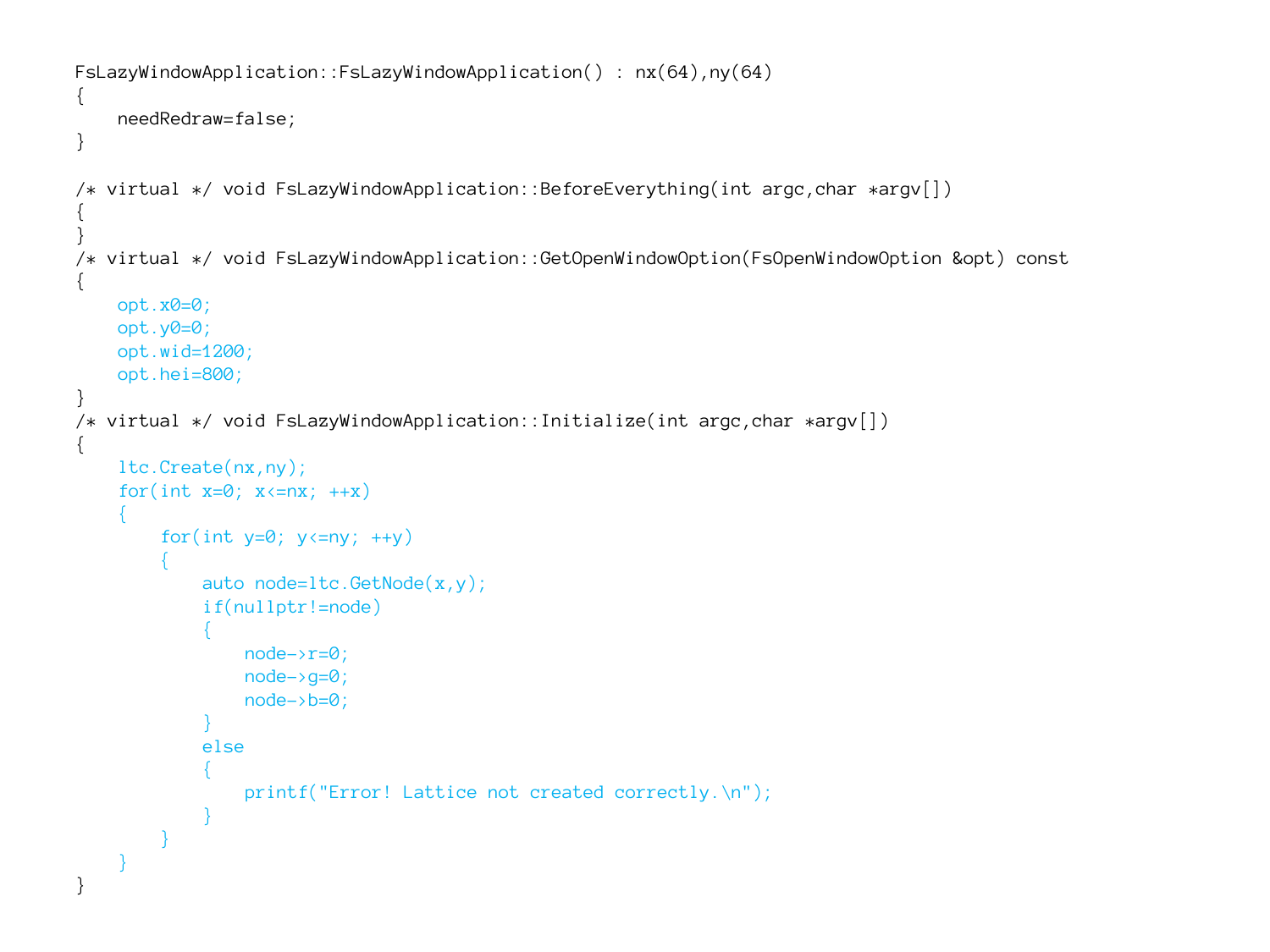

FsLazyWindowApplication::FsLazyWindowApplication() : nx(64),ny(64)
{
    needRedraw=false;
}

/* virtual */ void FsLazyWindowApplication::BeforeEverything(int argc,char *argv[])
{
}
/* virtual */ void FsLazyWindowApplication::GetOpenWindowOption(FsOpenWindowOption &opt) const
{
    opt.x0=0;
    opt.y0=0;
    opt.wid=1200;
    opt.hei=800;
}
/* virtual */ void FsLazyWindowApplication::Initialize(int argc,char *argv[])
{
    ltc.Create(nx,ny);
    for(int x=0; x<=nx; ++x)
    {
        for(int y=0; y<=ny; ++y)
        {
            auto node=ltc.GetNode(x,y);
            if(nullptr!=node)
            {
                node->r=0;
                node->g=0;
                node->b=0;
            }
            else
            {
                printf("Error! Lattice not created correctly.\n");
            }
        }
    }
}